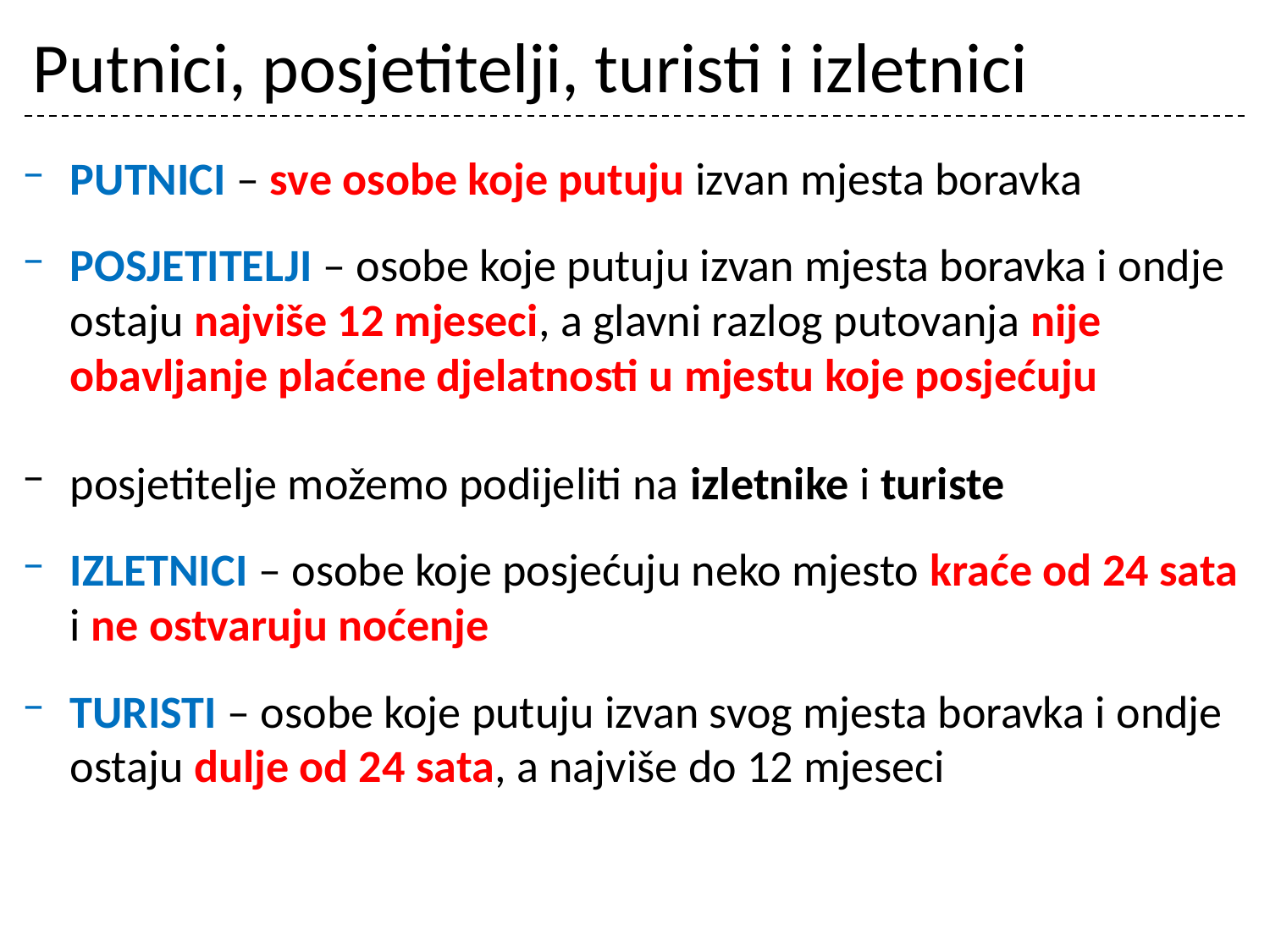

# Putnici, posjetitelji, turisti i izletnici
PUTNICI – sve osobe koje putuju izvan mjesta boravka
POSJETITELJI – osobe koje putuju izvan mjesta boravka i ondje ostaju najviše 12 mjeseci, a glavni razlog putovanja nije obavljanje plaćene djelatnosti u mjestu koje posjećuju
posjetitelje možemo podijeliti na izletnike i turiste
IZLETNICI – osobe koje posjećuju neko mjesto kraće od 24 sata i ne ostvaruju noćenje
TURISTI – osobe koje putuju izvan svog mjesta boravka i ondje ostaju dulje od 24 sata, a najviše do 12 mjeseci